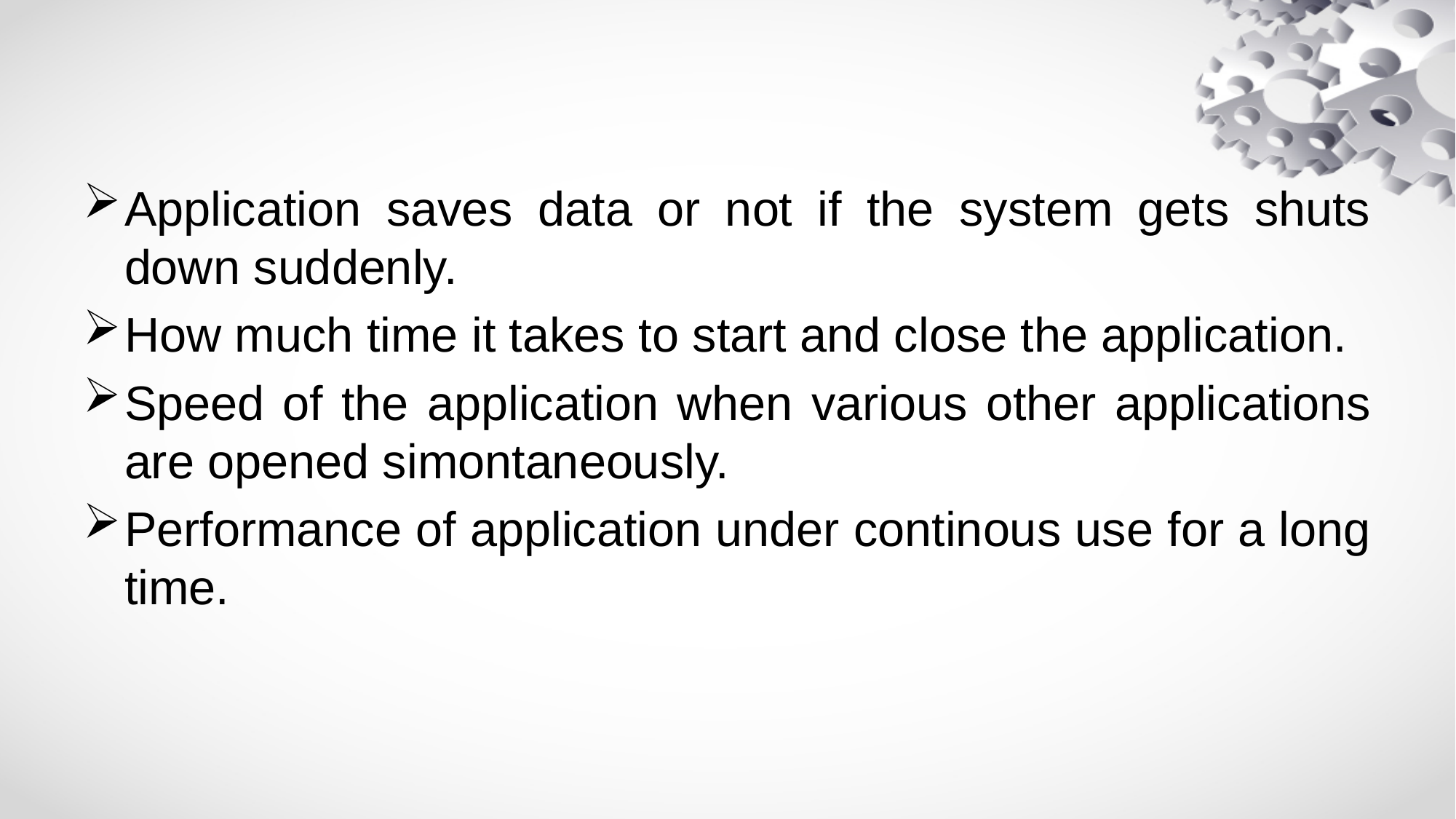

Application saves data or not if the system gets shuts down suddenly.
How much time it takes to start and close the application.
Speed of the application when various other applications are opened simontaneously.
Performance of application under continous use for a long time.